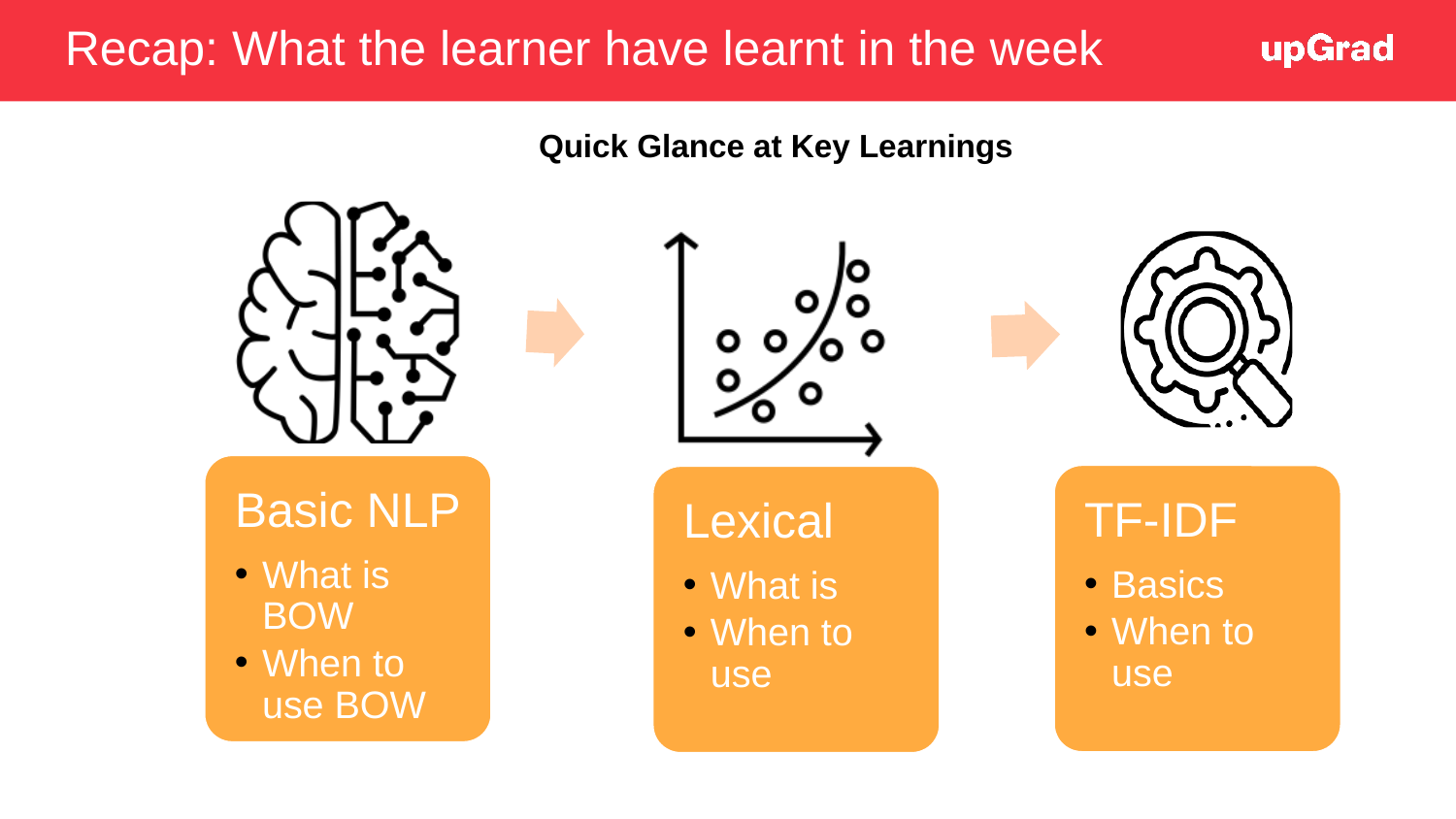

# Recap: What the learner have learnt in the week
Quick Glance at Key Learnings
Basic NLP
What is BOW
When to use BOW

Lexical
What is
When to use

TF-IDF
Basics
When to use